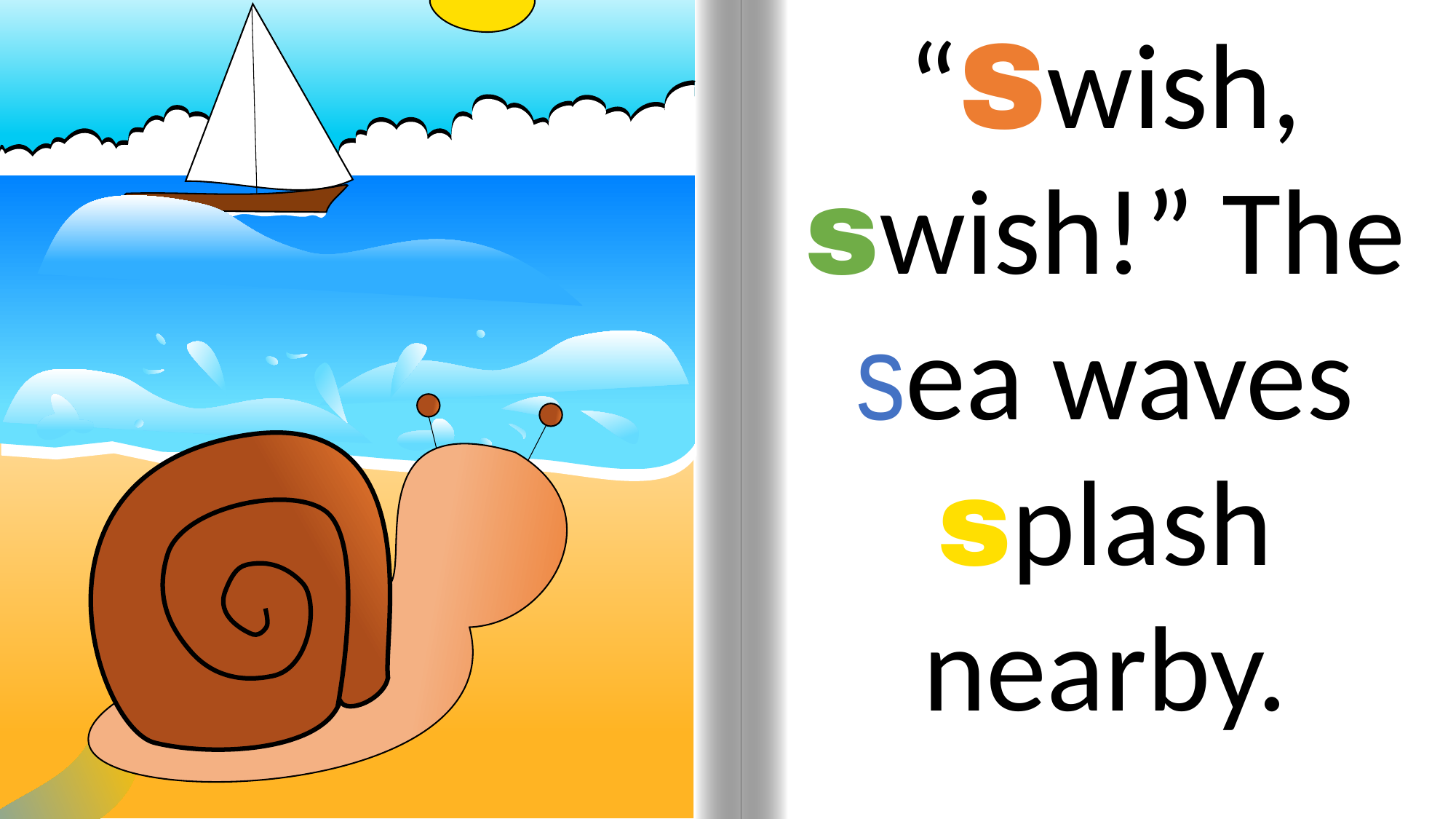

“Swish, swish!” The sea waves splash nearby.